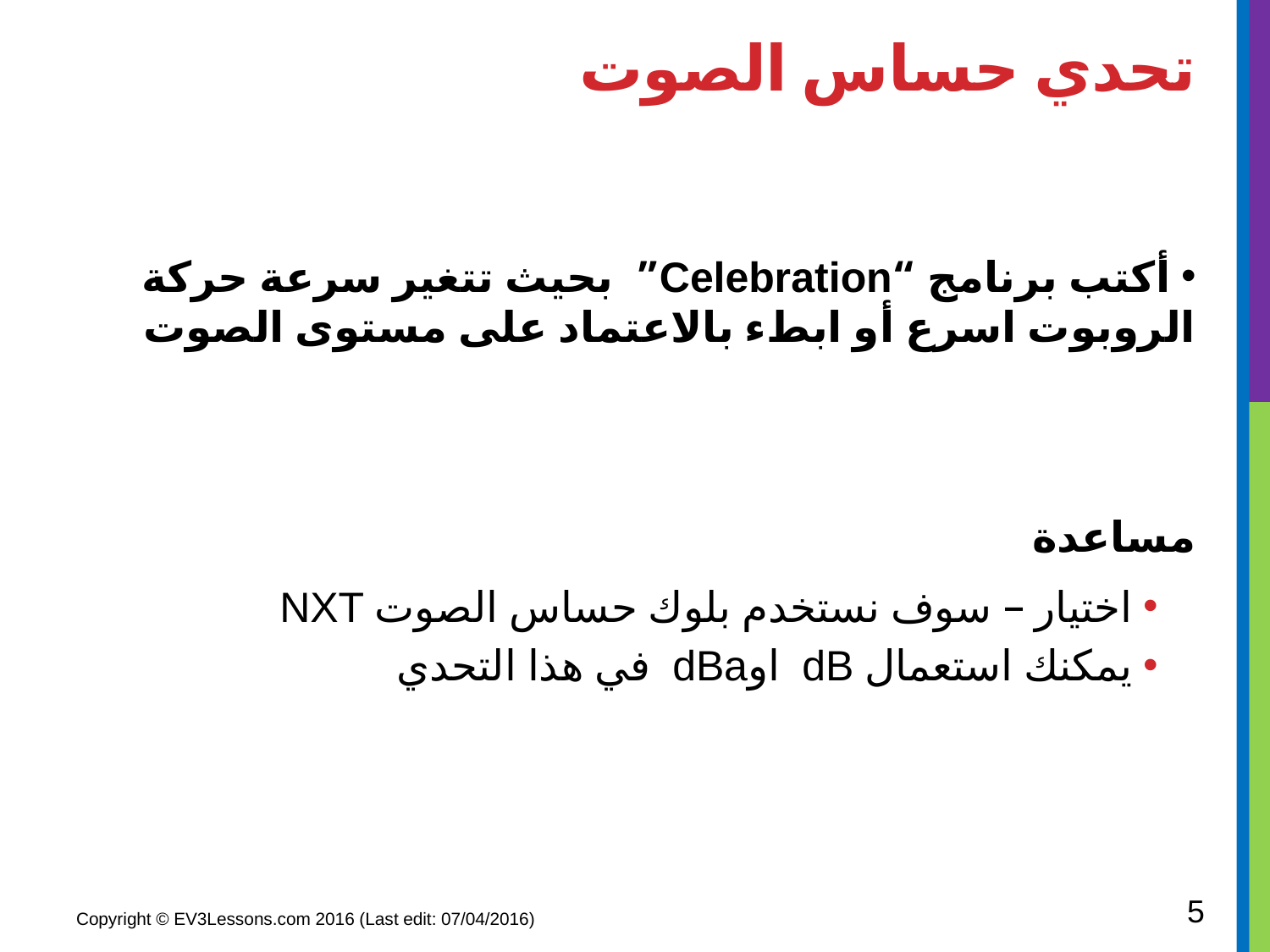

# تحدي حساس الصوت
 أكتب برنامج “Celebration”  بحيث تتغير سرعة حركة الروبوت اسرع أو ابطء بالاعتماد على مستوى الصوت

مساعدة
اختيار – سوف نستخدم بلوك حساس الصوت NXT
يمكنك استعمال dB  اوdBa  في هذا التحدي

5
Copyright © EV3Lessons.com 2016 (Last edit: 07/04/2016)